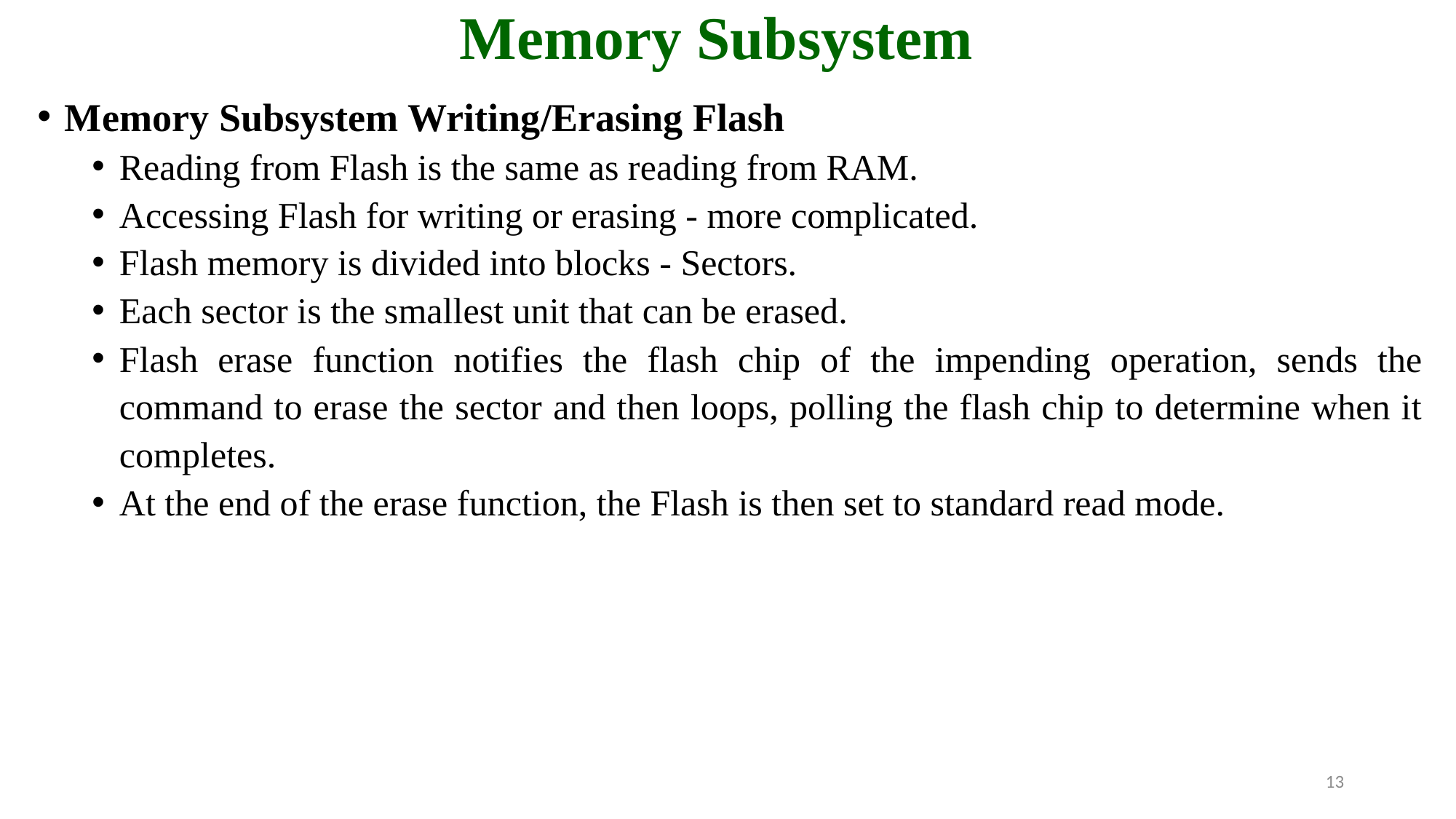

# Memory Subsystem
Memory Subsystem Writing/Erasing Flash
Reading from Flash is the same as reading from RAM.
Accessing Flash for writing or erasing - more complicated.
Flash memory is divided into blocks - Sectors.
Each sector is the smallest unit that can be erased.
Flash erase function notifies the flash chip of the impending operation, sends the command to erase the sector and then loops, polling the flash chip to determine when it completes.
At the end of the erase function, the Flash is then set to standard read mode.
13